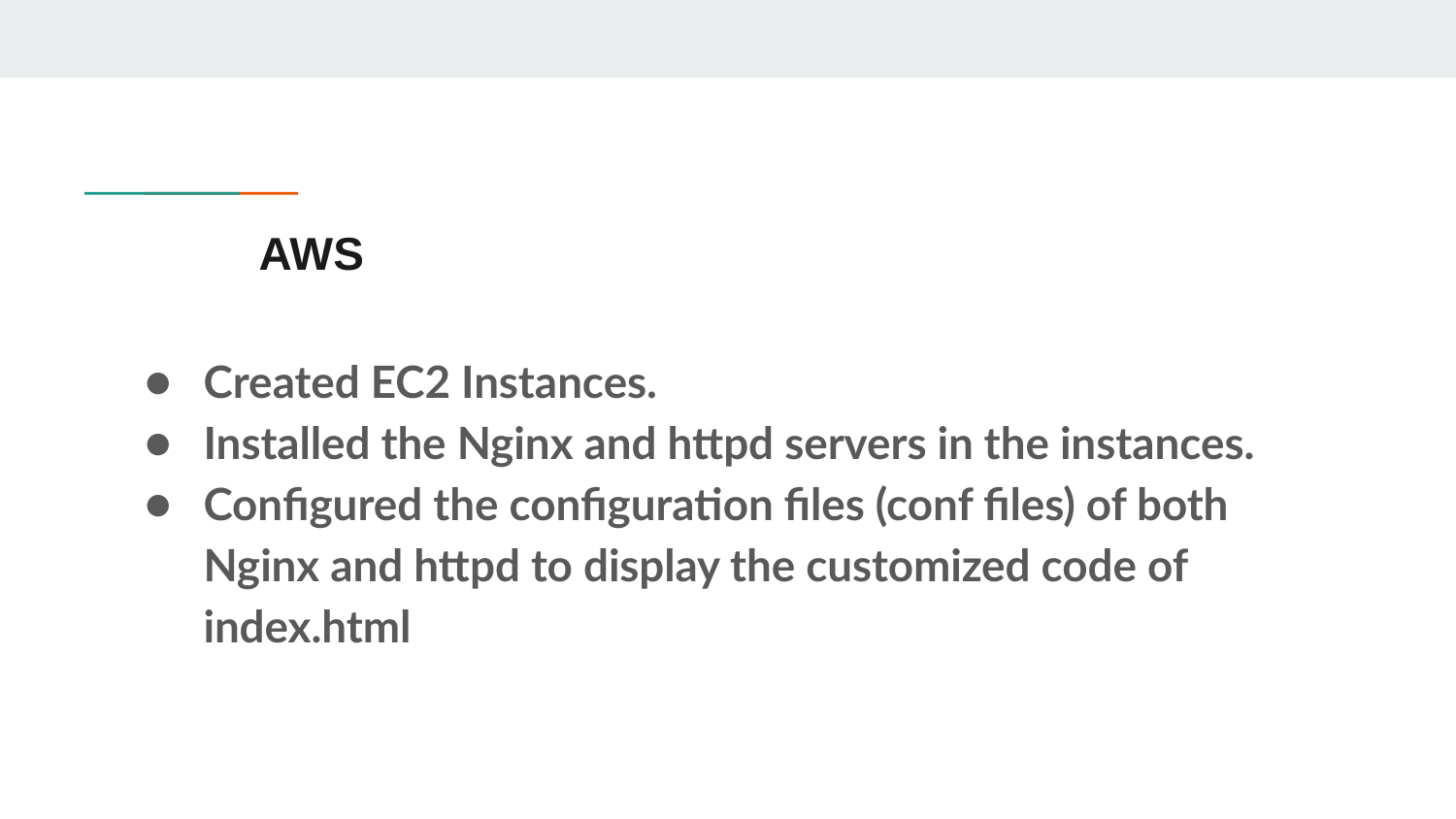

# AWS
Created EC2 Instances.
Installed the Nginx and httpd servers in the instances.
Configured the configuration files (conf files) of both Nginx and httpd to display the customized code of index.html